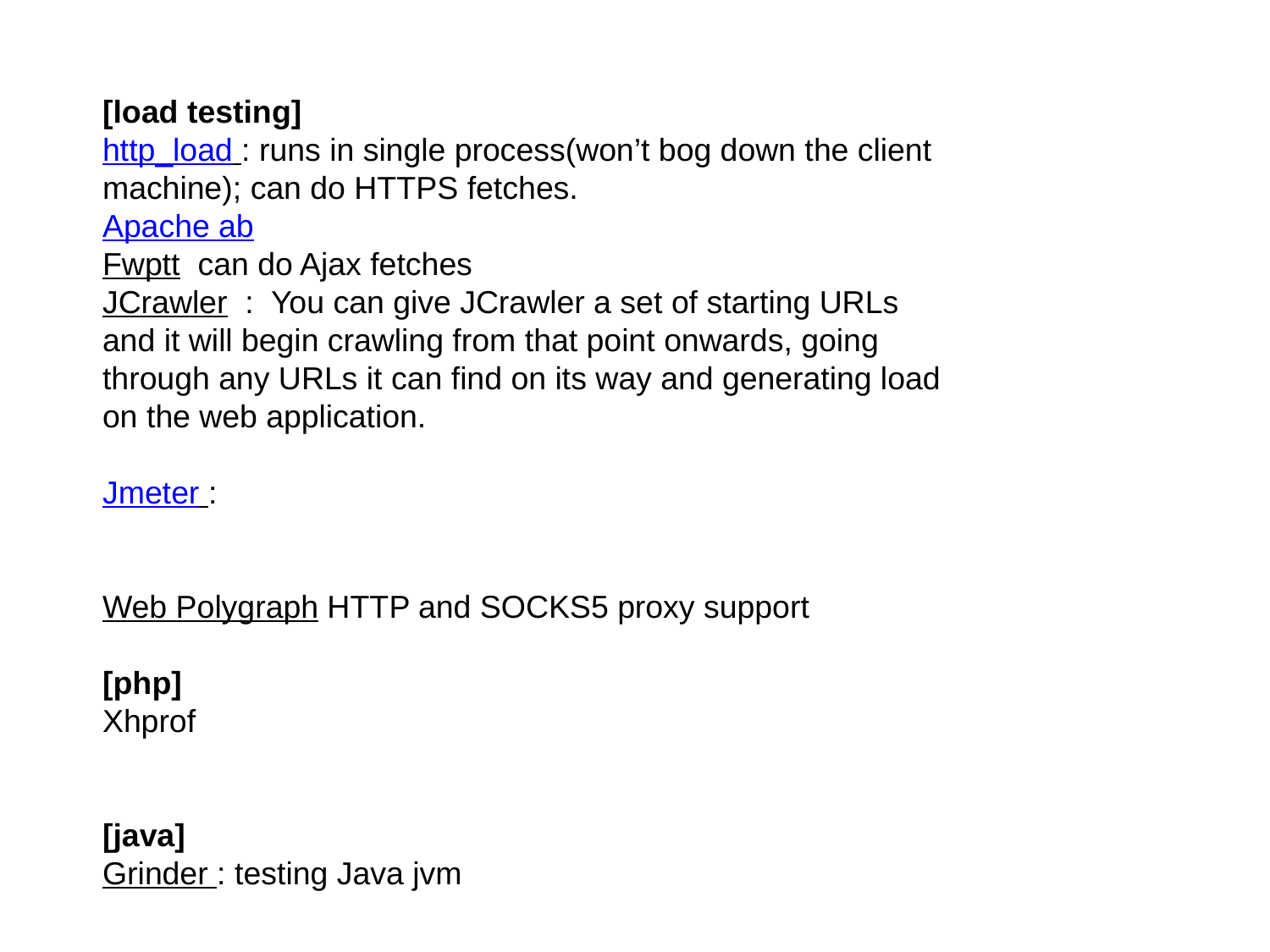

[load testing]
http_load : runs in single process(won’t bog down the client machine); can do HTTPS fetches.
Apache ab
Fwptt  can do Ajax fetches
JCrawler  :  You can give JCrawler a set of starting URLs and it will begin crawling from that point onwards, going through any URLs it can find on its way and generating load on the web application.

Jmeter :

Web Polygraph HTTP and SOCKS5 proxy support

[php]
Xhprof

[java]
Grinder : testing Java jvm